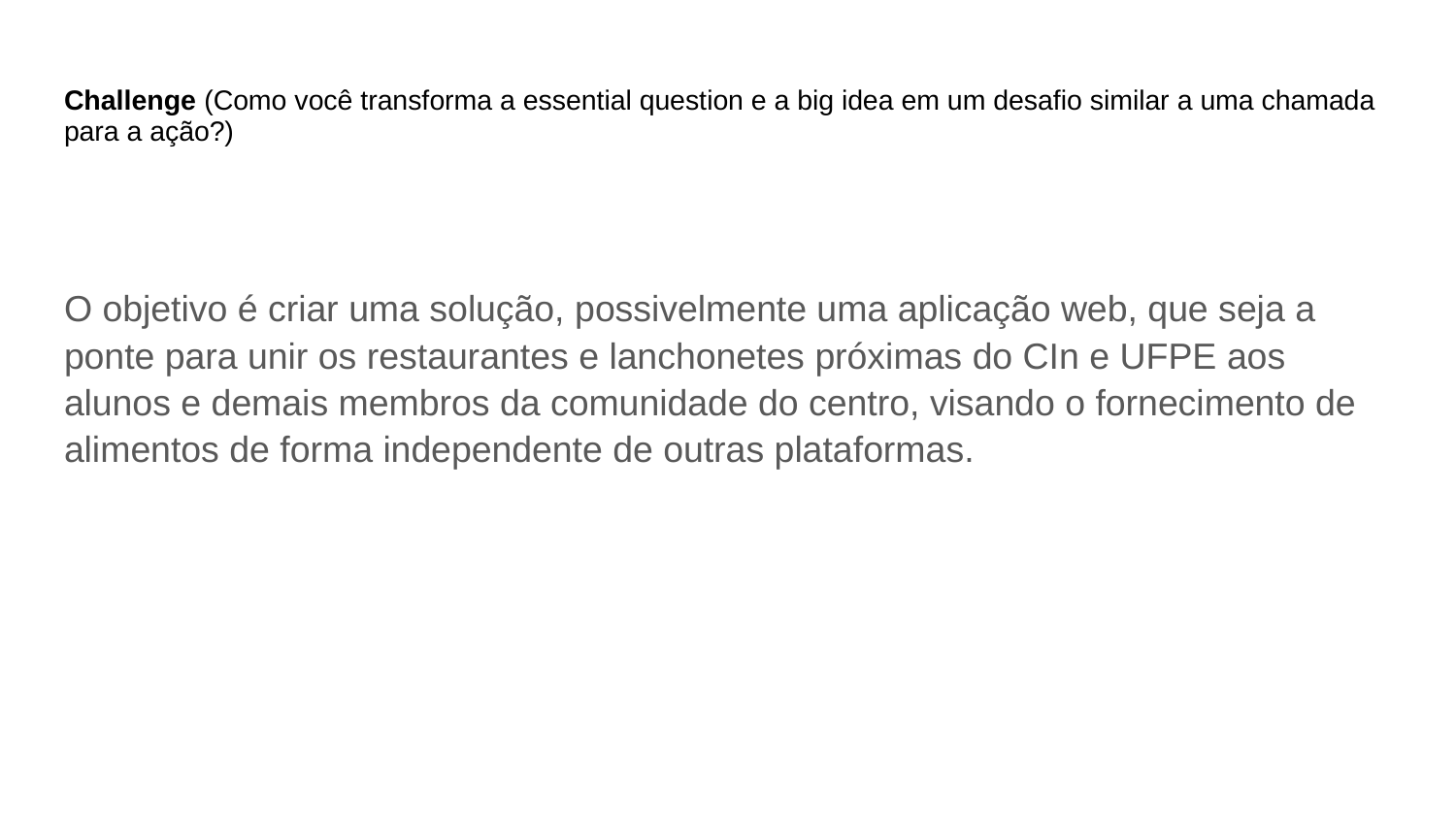

# Challenge (Como você transforma a essential question e a big idea em um desafio similar a uma chamada para a ação?)
O objetivo é criar uma solução, possivelmente uma aplicação web, que seja a ponte para unir os restaurantes e lanchonetes próximas do CIn e UFPE aos alunos e demais membros da comunidade do centro, visando o fornecimento de alimentos de forma independente de outras plataformas.